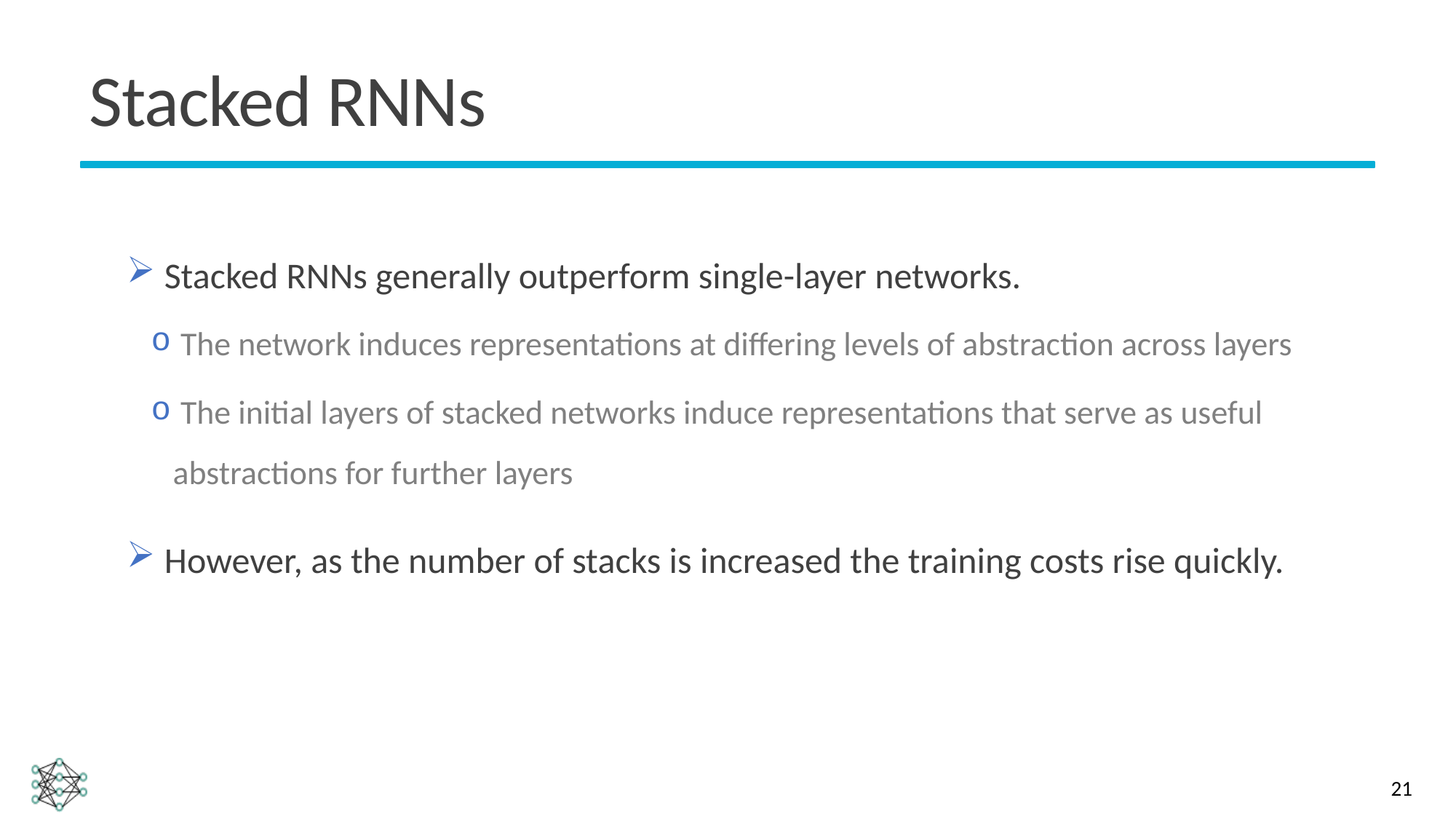

# Stacked RNNs
 Stacked RNNs generally outperform single-layer networks.
 The network induces representations at differing levels of abstraction across layers
 The initial layers of stacked networks induce representations that serve as useful abstractions for further layers
 However, as the number of stacks is increased the training costs rise quickly.
21